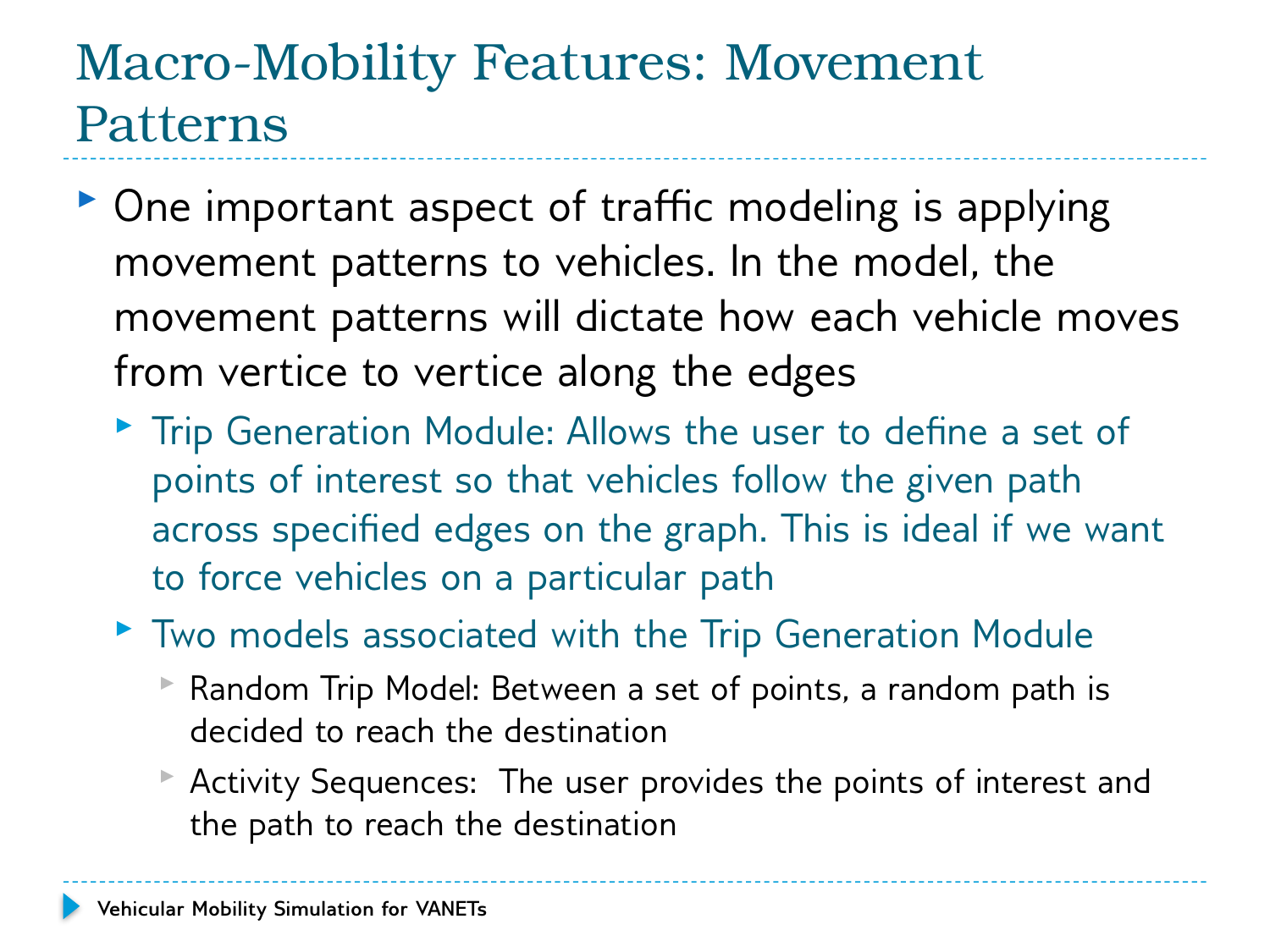

# Macro-Mobility Features: Movement Patterns
One important aspect of traffic modeling is applying movement patterns to vehicles. In the model, the movement patterns will dictate how each vehicle moves from vertice to vertice along the edges
Trip Generation Module: Allows the user to define a set of points of interest so that vehicles follow the given path across specified edges on the graph. This is ideal if we want to force vehicles on a particular path
Two models associated with the Trip Generation Module
Random Trip Model: Between a set of points, a random path is decided to reach the destination
Activity Sequences:  The user provides the points of interest and the path to reach the destination

Vehicular Mobility Simulation for VANETs